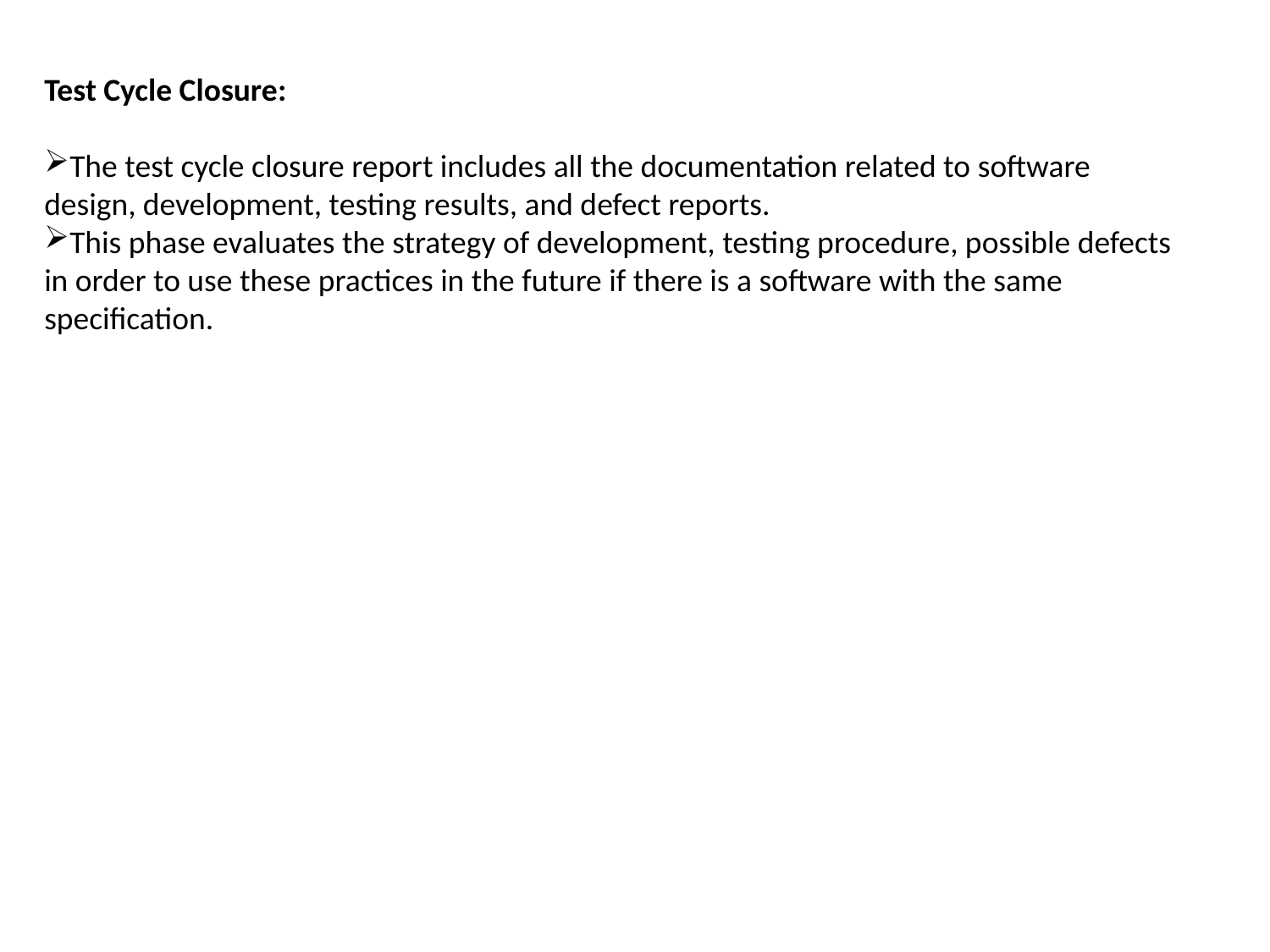

Test Cycle Closure:

The test cycle closure report includes all the documentation related to software design, development, testing results, and defect reports.
This phase evaluates the strategy of development, testing procedure, possible defects in order to use these practices in the future if there is a software with the same specification.